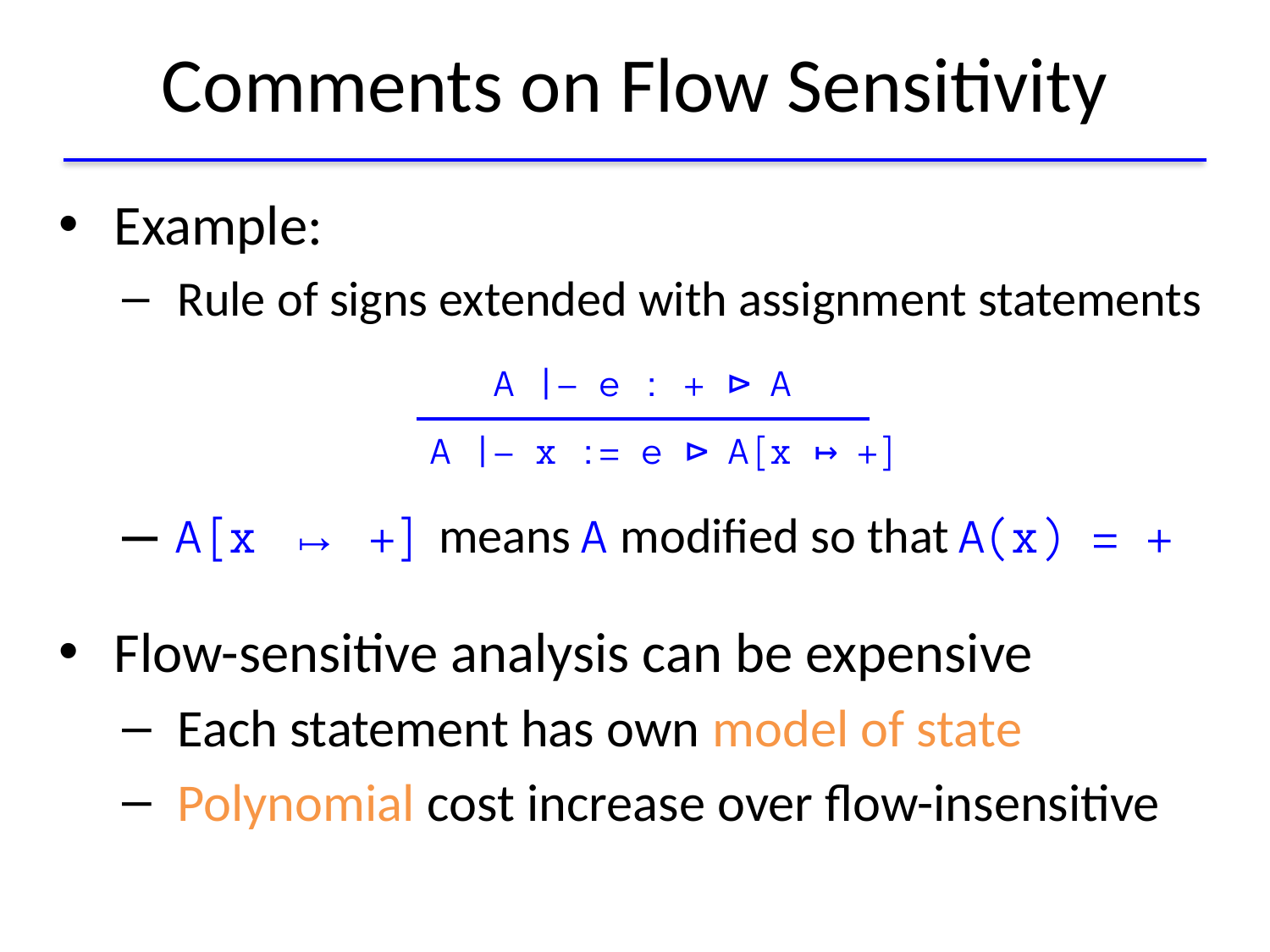

# Comments on Flow Sensitivity
Example:
Rule of signs extended with assignment statements
A |- e : + ⊳ A
A |- x := e ⊳ A[x ↦ +]
A[x ↦ +] means A modified so that A(x) = +

Flow-sensitive analysis can be expensive
Each statement has own model of state
Polynomial cost increase over flow-insensitive